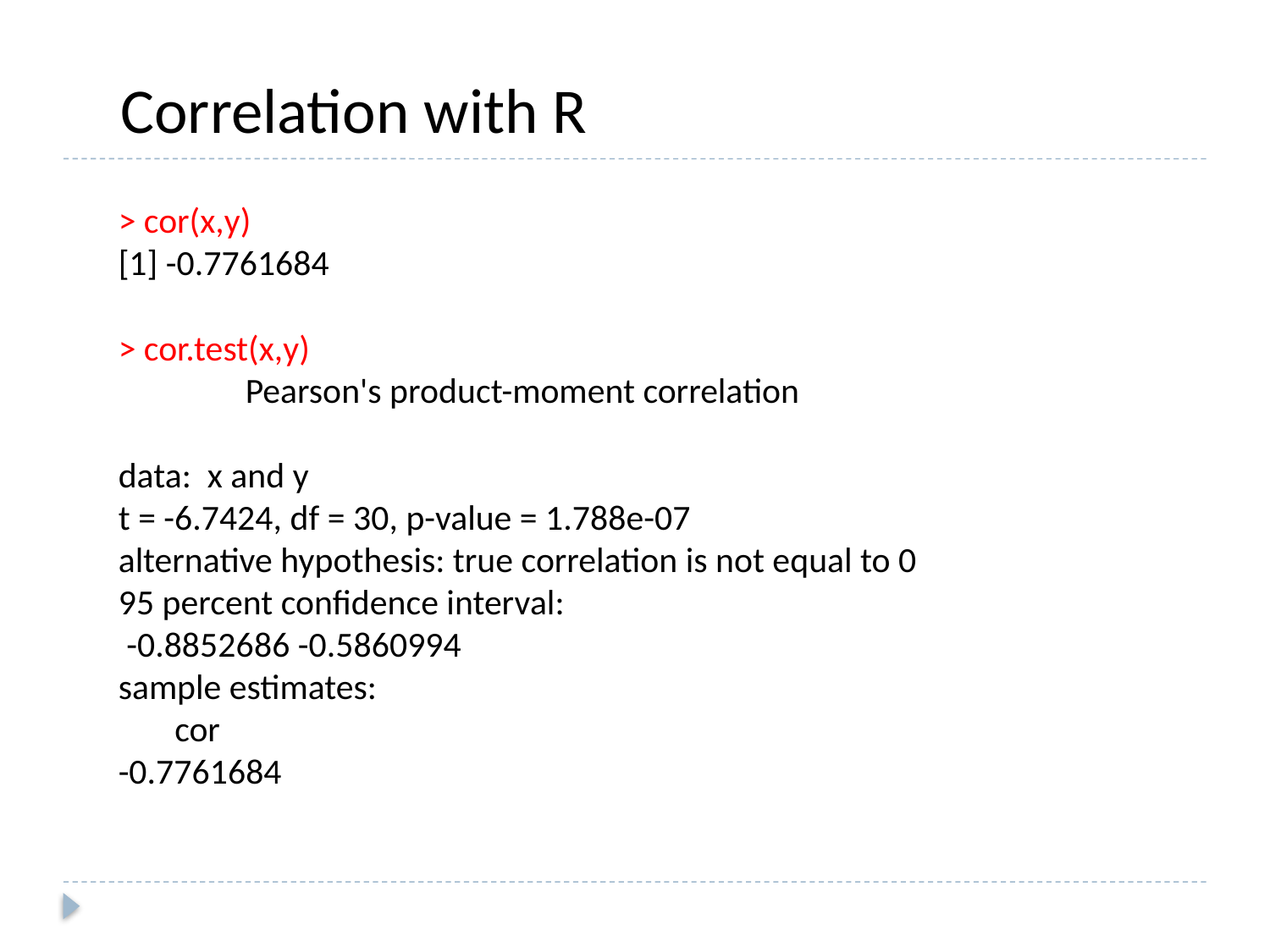

Correlation with R
> cor(x,y)
[1] -0.7761684

> cor.test(x,y)
	Pearson's product-moment correlation

data:  x and y
t = -6.7424, df = 30, p-value = 1.788e-07
alternative hypothesis: true correlation is not equal to 0
95 percent confidence interval:
 -0.8852686 -0.5860994
sample estimates:
       cor
-0.7761684